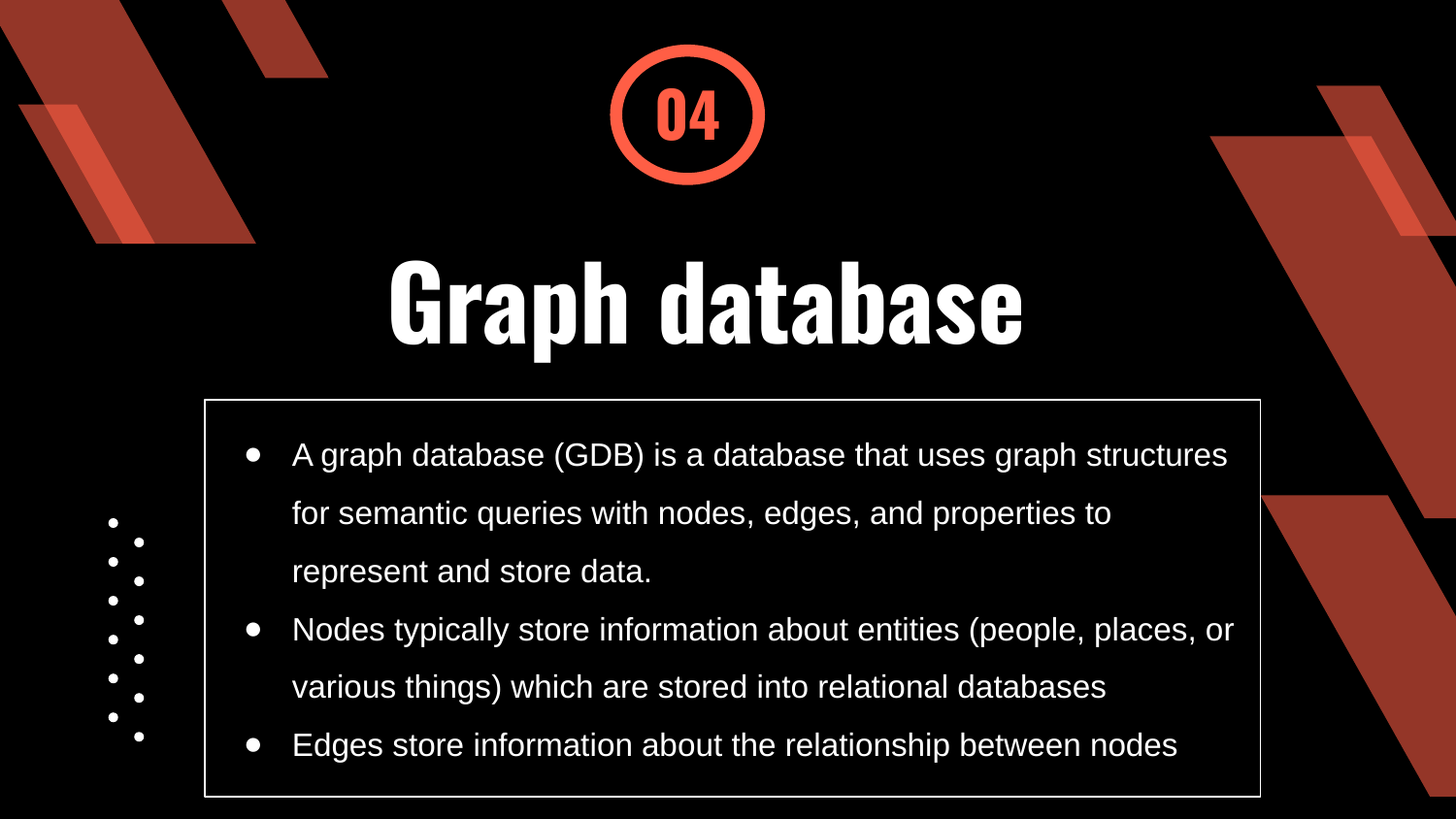

04
# Graph database
A graph database (GDB) is a database that uses graph structures for semantic queries with nodes, edges, and properties to represent and store data.
Nodes typically store information about entities (people, places, or various things) which are stored into relational databases
Edges store information about the relationship between nodes